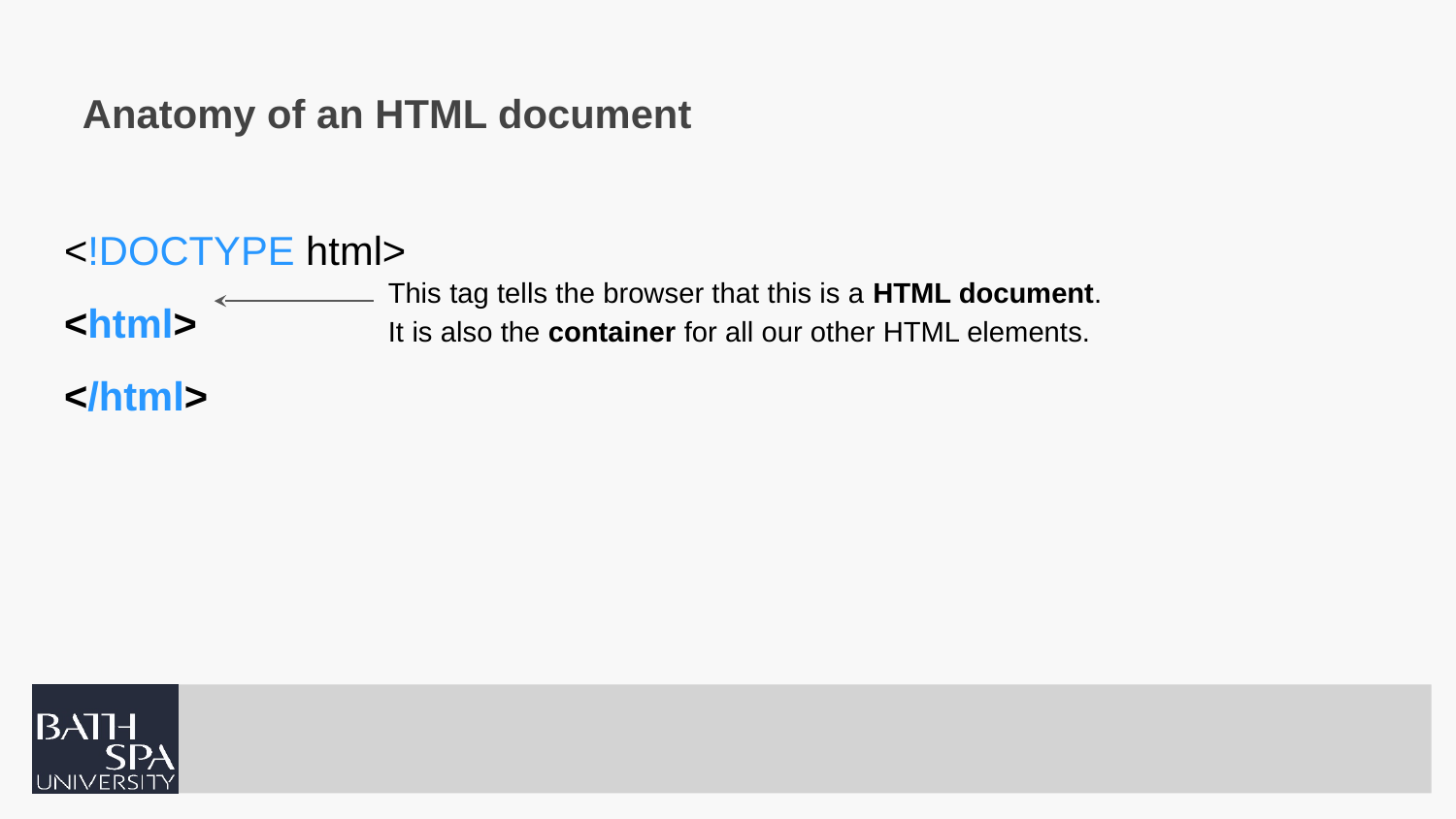

# Anatomy of an HTML document
<!DOCTYPE html>
<html>
</html>
This tag tells the browser that this is a HTML document.
It is also the container for all our other HTML elements.